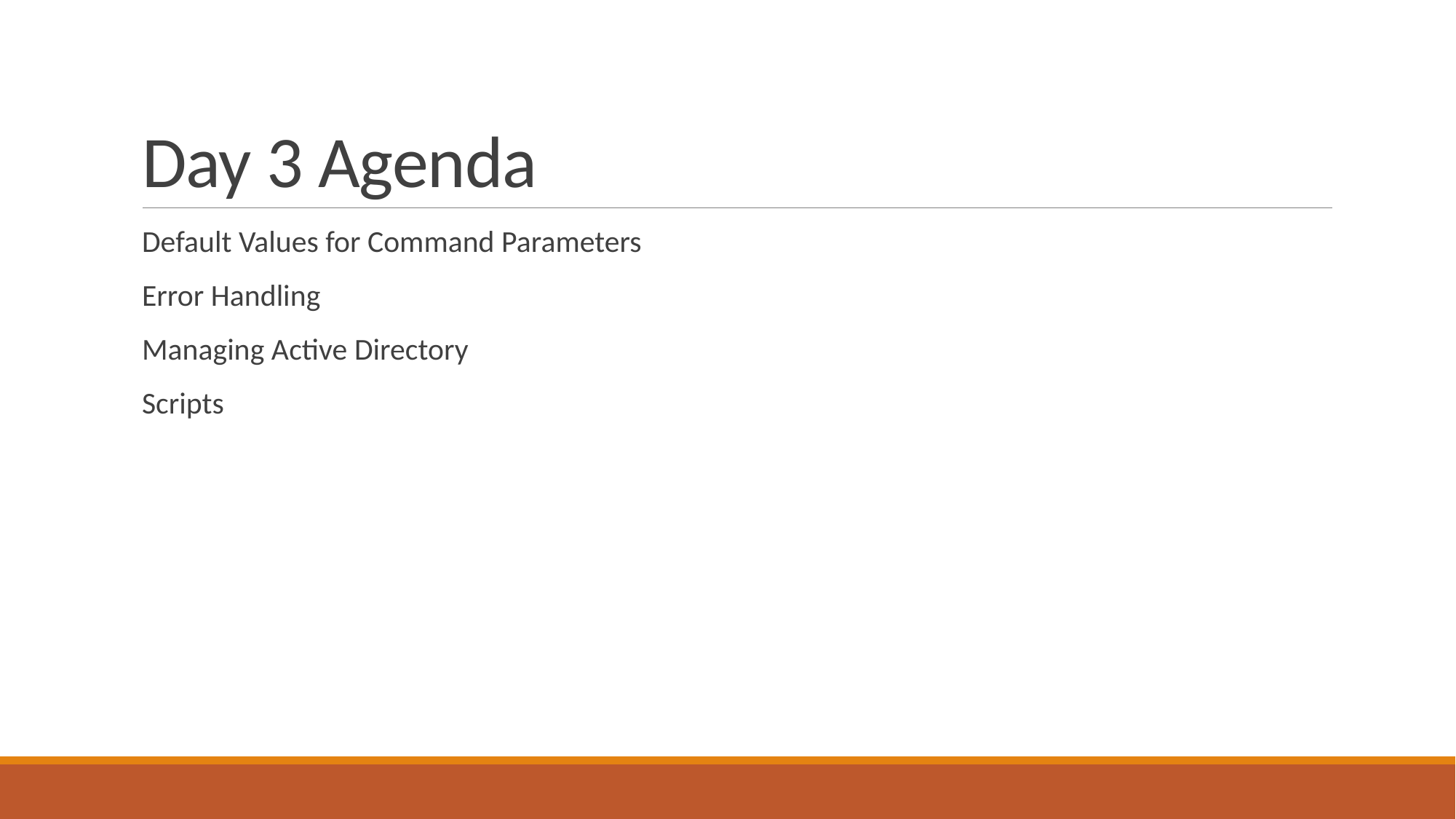

# Day 3 Agenda
Default Values for Command Parameters
Error Handling
Managing Active Directory
Scripts